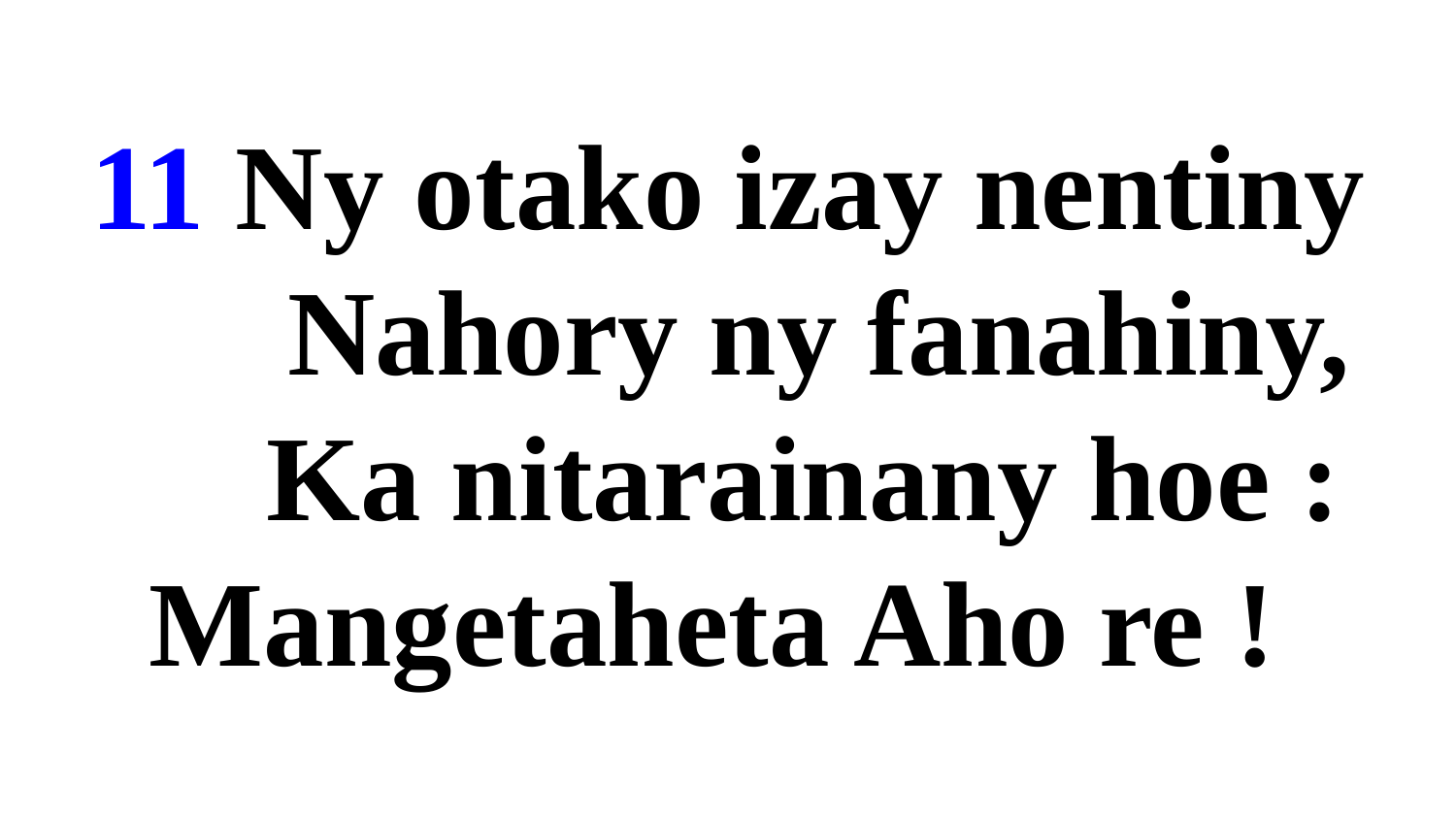

# 11 Ny otako izay nentiny Nahory ny fanahiny, Ka nitarainany hoe : Mangetaheta Aho re !